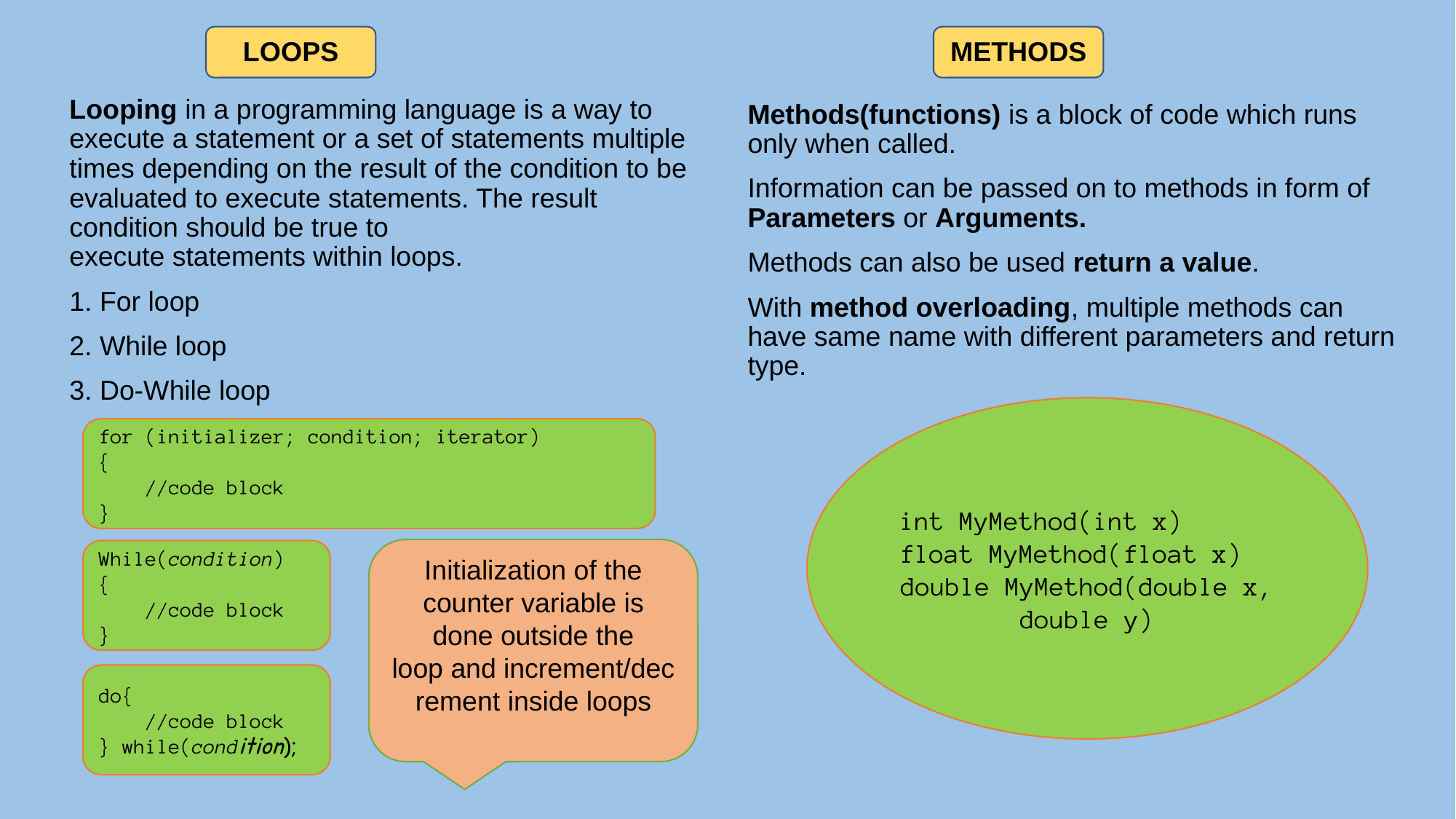

LOOPS

METHODS

Looping in a programming language is a way to execute a statement or a set of statements multiple times depending on the result of the condition to be evaluated to execute statements. The result condition should be true to execute statements within loops.
1. For loop
2. While loop
3. Do-While loop

Methods(functions) is a block of code which runs only when called.
Information can be passed on to methods in form of Parameters or Arguments.
Methods can also be used return a value.
With method overloading, multiple methods can have same name with different parameters and return type.
int MyMethod(int x)
float MyMethod(float x)
double MyMethod(double x, double y)
for (initializer; condition; iterator)
{
    //code block
}
Initialization of the counter variable is done outside the loop and increment/decrement inside loops

While(condition)
{
    //code block
}
do{
    //code block
} while(condition);